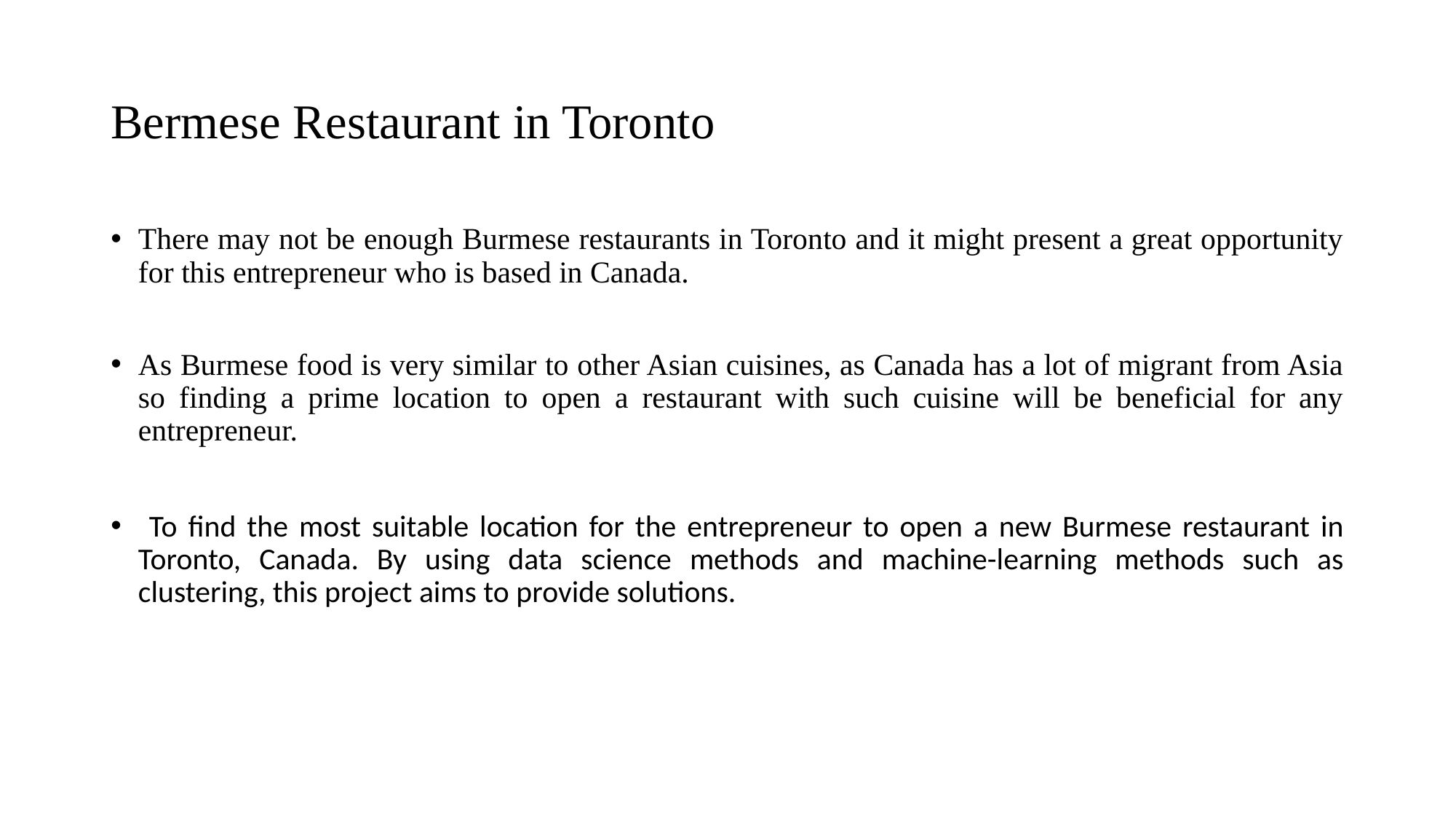

# Bermese Restaurant in Toronto
There may not be enough Burmese restaurants in Toronto and it might present a great opportunity for this entrepreneur who is based in Canada.

As Burmese food is very similar to other Asian cuisines, as Canada has a lot of migrant from Asia so finding a prime location to open a restaurant with such cuisine will be beneficial for any entrepreneur.

 To find the most suitable location for the entrepreneur to open a new Burmese restaurant in Toronto, Canada. By using data science methods and machine-learning methods such as clustering, this project aims to provide solutions.